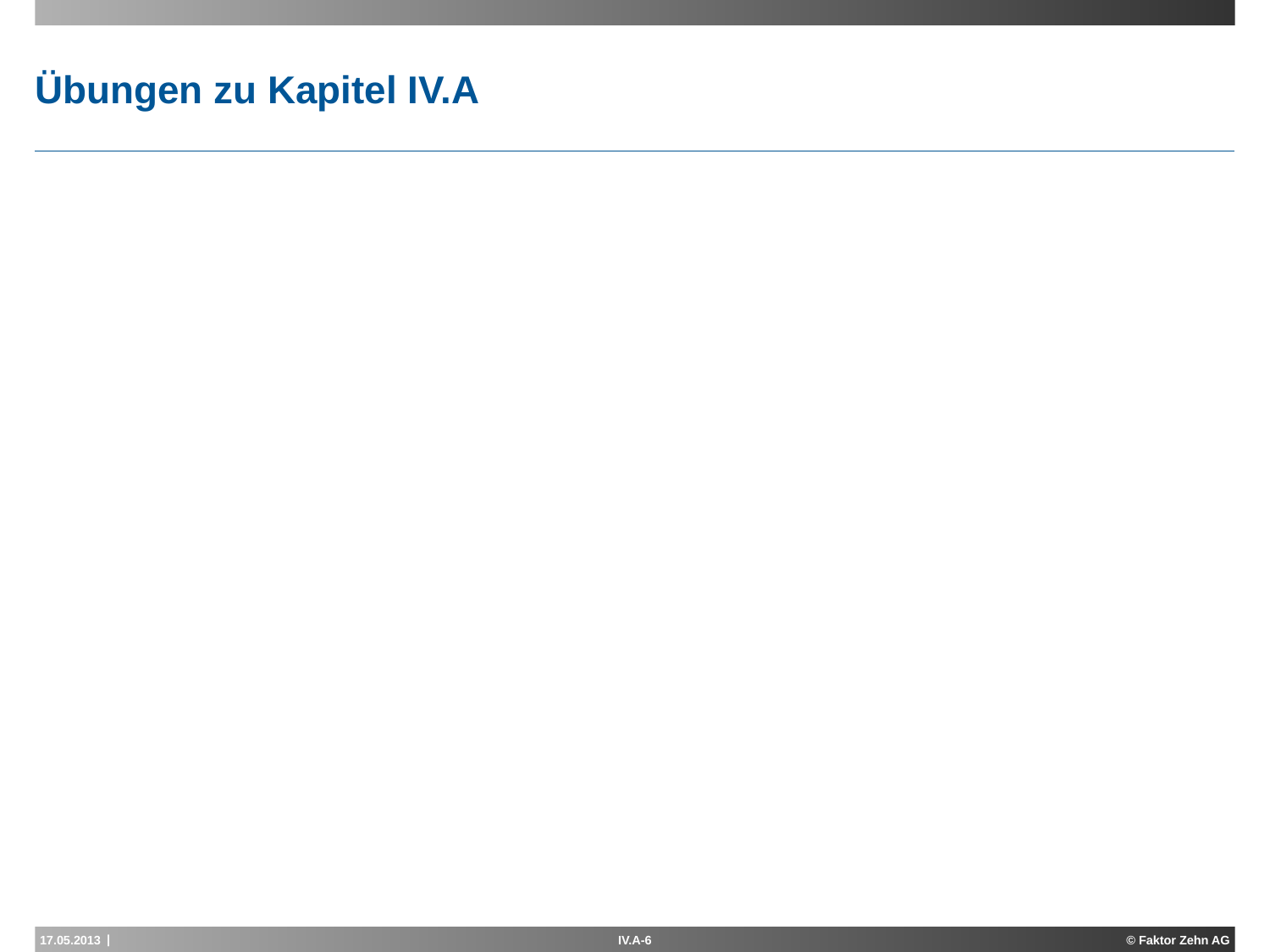

# Übungen zu Kapitel IV.A
17.05.2013
IV.A-6